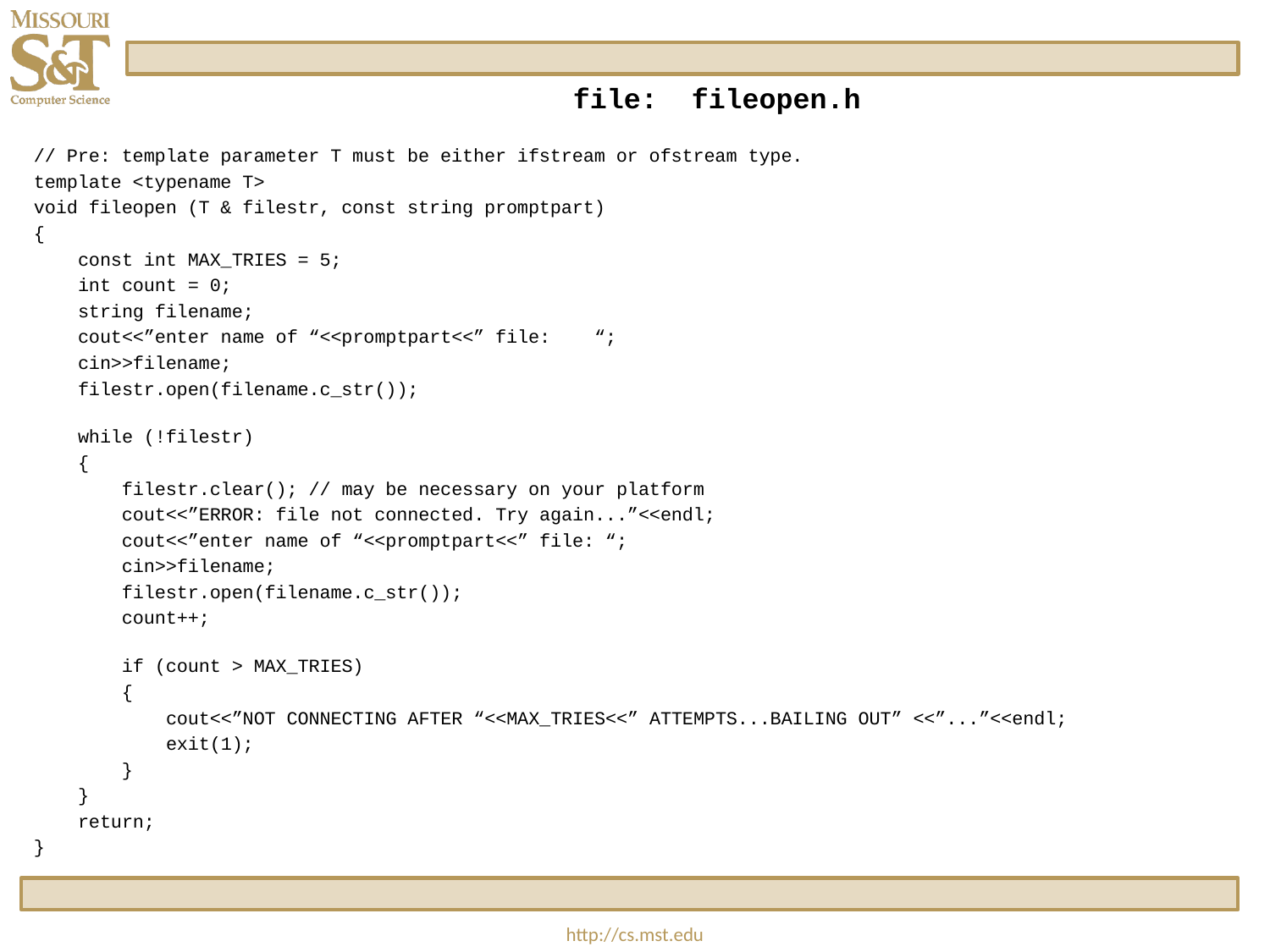

file:  fileopen.h

// Pre: template parameter T must be either ifstream or ofstream type.
template <typename T>
void fileopen (T & filestr, const string promptpart)
{
    const int MAX_TRIES = 5;
    int count = 0;
    string filename;
    cout<<”enter name of “<<promptpart<<” file:    “;
    cin>>filename;
    filestr.open(filename.c_str());
    while (!filestr)
    {
        filestr.clear(); // may be necessary on your platform
        cout<<”ERROR: file not connected. Try again...”<<endl;
        cout<<”enter name of “<<promptpart<<” file: “;
        cin>>filename;
        filestr.open(filename.c_str());
        count++;
        if (count > MAX_TRIES)
        {
            cout<<”NOT CONNECTING AFTER “<<MAX_TRIES<<” ATTEMPTS...BAILING OUT” <<”...”<<endl;
            exit(1);
        }
    }
    return;
}